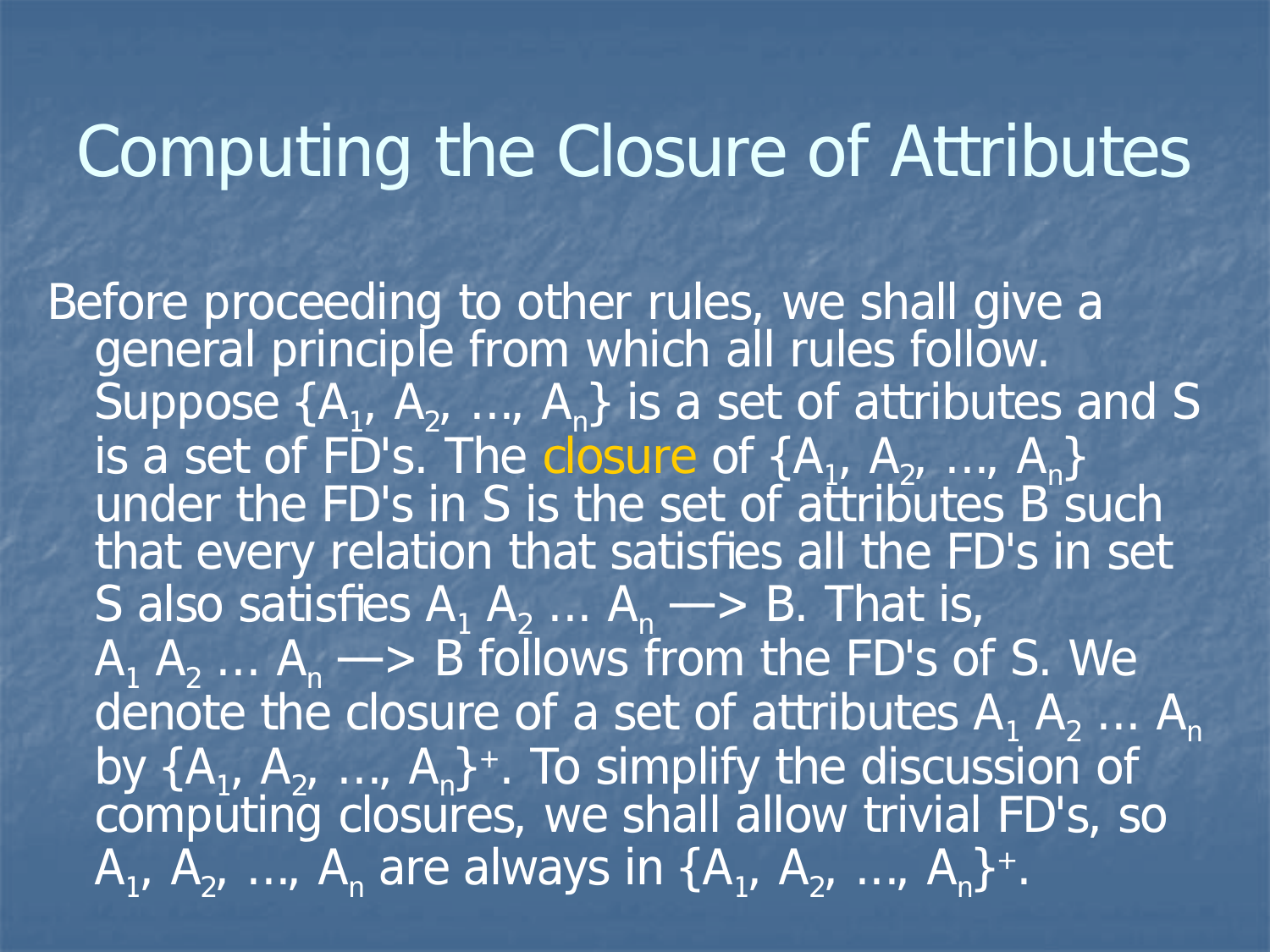

# Computing the Closure of Attributes
Before proceeding to other rules, we shall give a general principle from which all rules follow. Suppose {A1, A2, ..., An} is a set of attributes and S is a set of FD's. The closure of {A1, A2, ..., An} under the FD's in S is the set of attributes B such that every relation that satisfies all the FD's in set S also satisfies A1 A2 ... An —> B. That is,
A1 A2 ... An —> B follows from the FD's of S. We denote the closure of a set of attributes A1 A2 ... An by {A1, A2, ..., An}+. To simplify the discussion of computing closures, we shall allow trivial FD's, so A1, A2, ..., An are always in {A1, A2, ..., An}+.